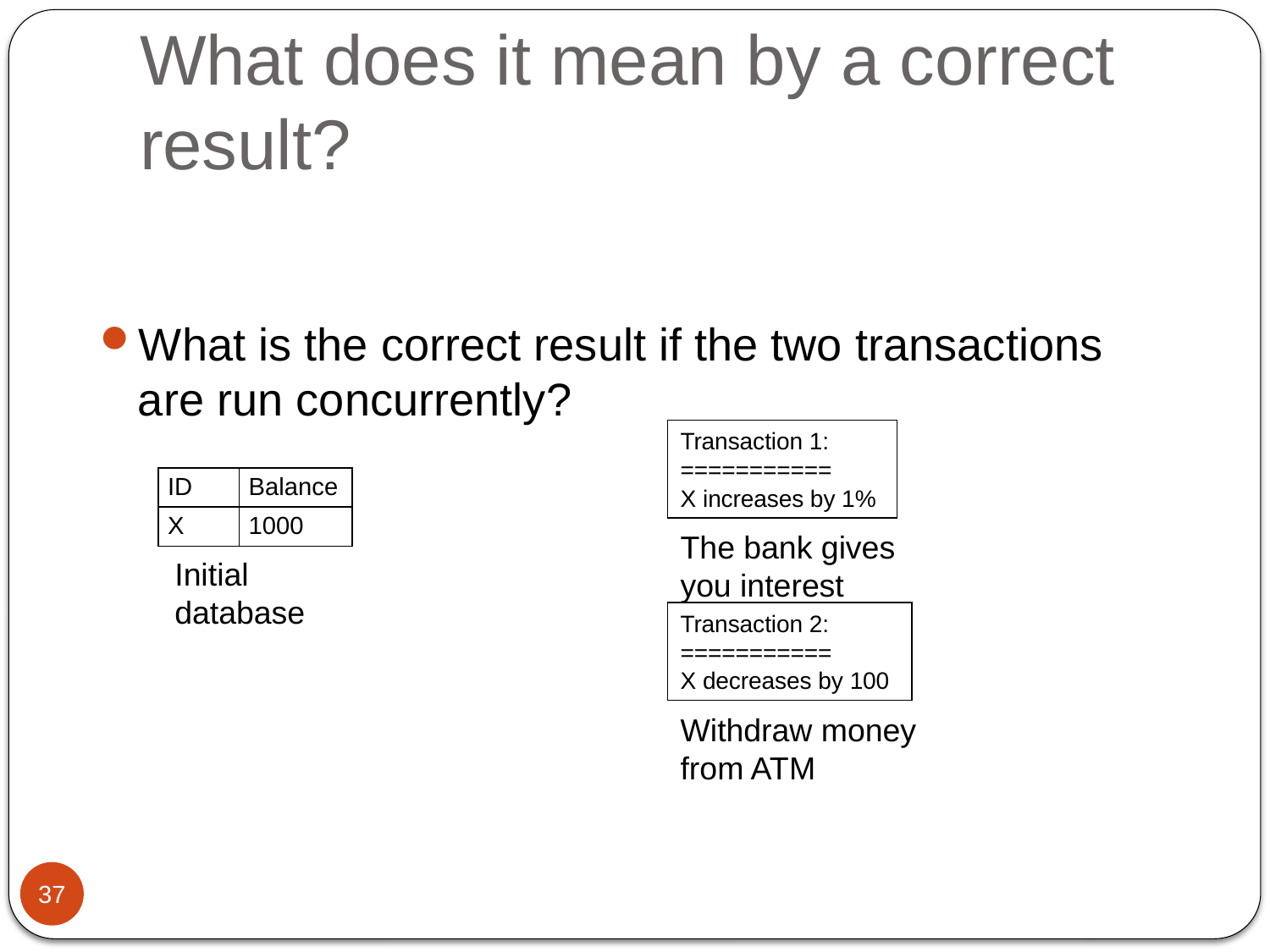

# What does it mean by a correct result?
What is the correct result if the two transactions are run concurrently?
Transaction 1:
===========
X increases by 1%
| ID | Balance |
| --- | --- |
| X | 1000 |
The bank gives you interest
Initial database
Transaction 2:
===========
X decreases by 100
Withdraw money from ATM
37